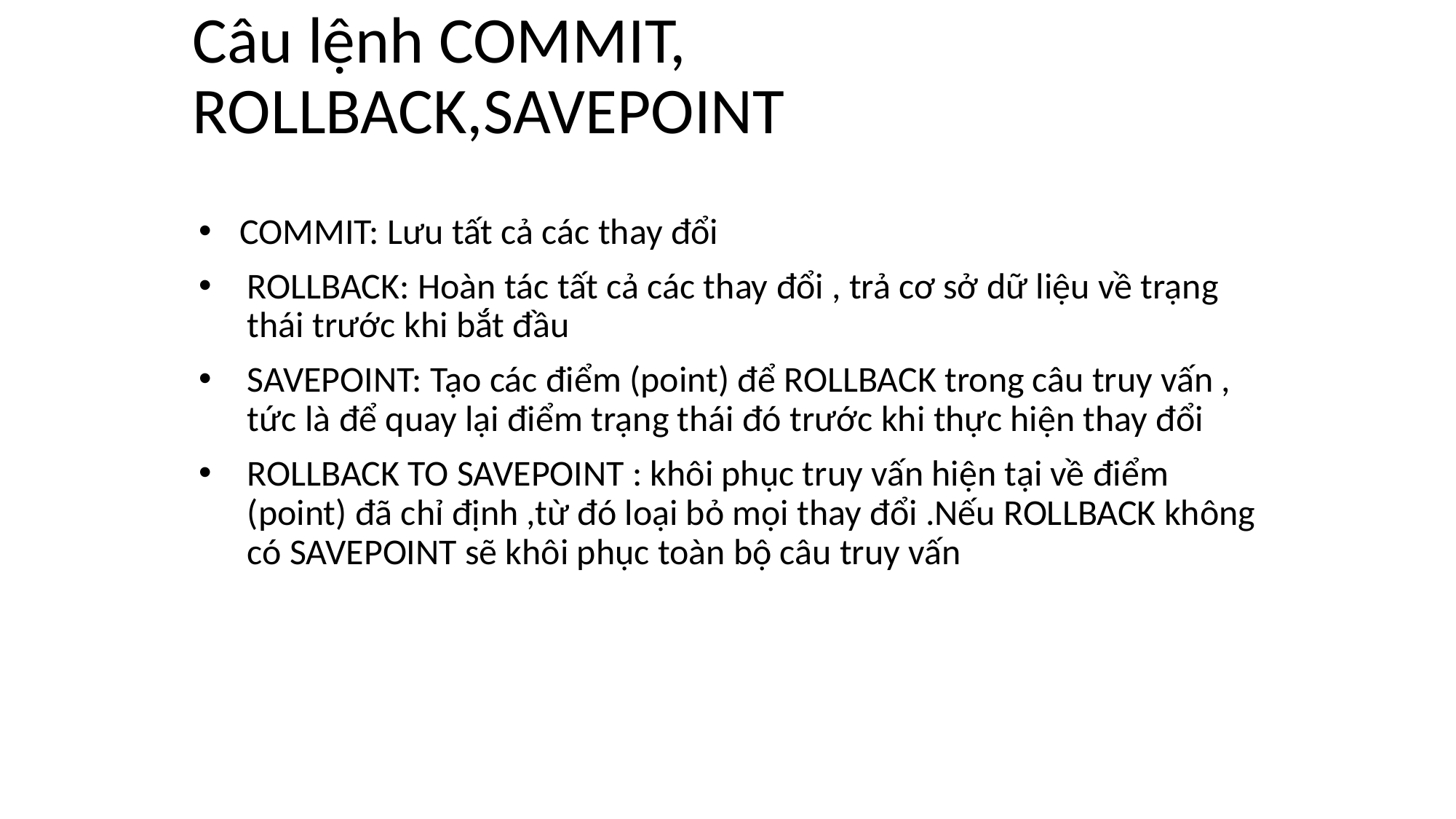

# Câu lệnh COMMIT, ROLLBACK,SAVEPOINT
COMMIT: Lưu tất cả các thay đổi
ROLLBACK: Hoàn tác tất cả các thay đổi , trả cơ sở dữ liệu về trạng thái trước khi bắt đầu
SAVEPOINT: Tạo các điểm (point) để ROLLBACK trong câu truy vấn , tức là để quay lại điểm trạng thái đó trước khi thực hiện thay đổi
ROLLBACK TO SAVEPOINT : khôi phục truy vấn hiện tại về điểm (point) đã chỉ định ,từ đó loại bỏ mọi thay đổi .Nếu ROLLBACK không có SAVEPOINT sẽ khôi phục toàn bộ câu truy vấn